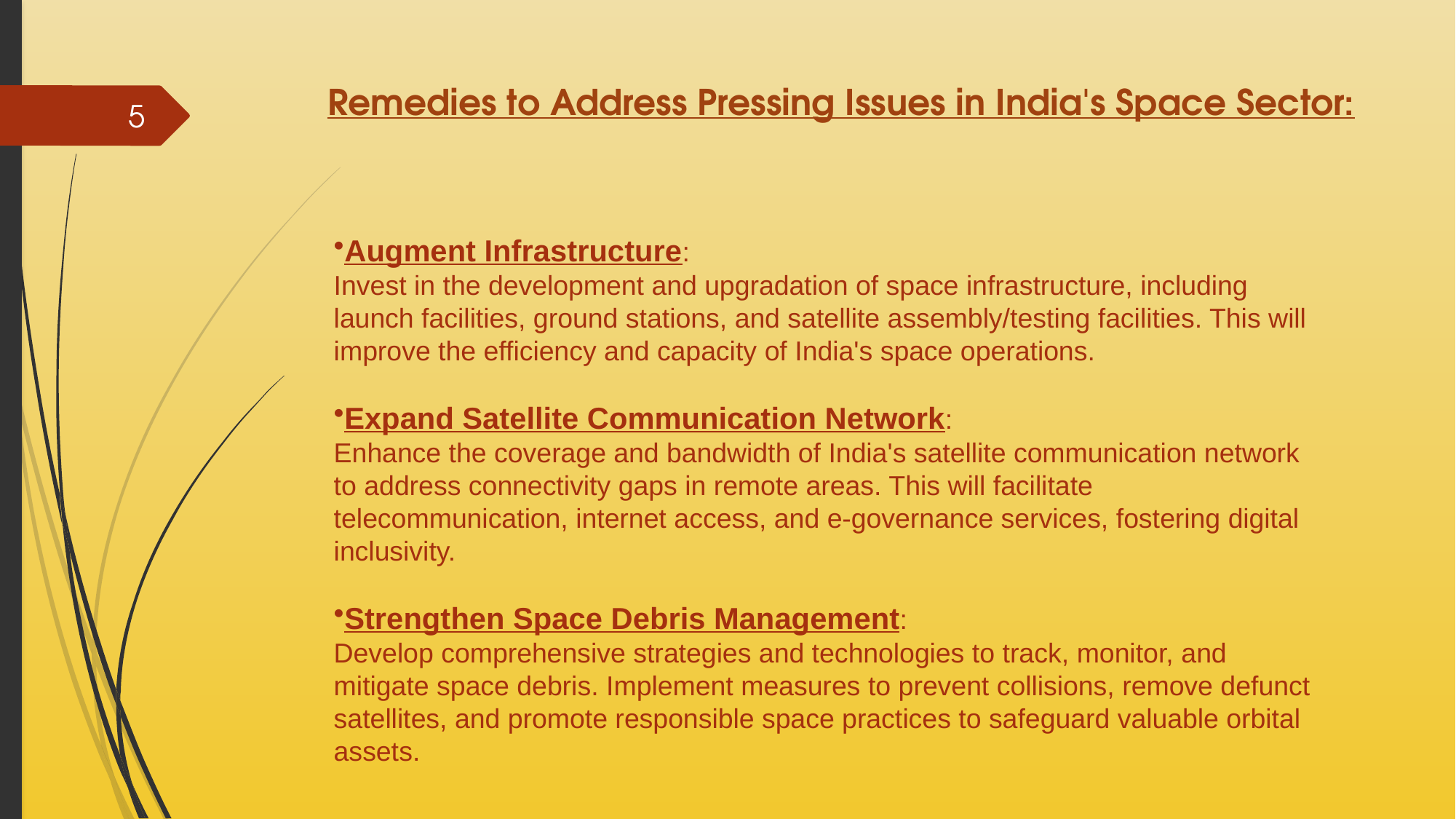

# Remedies to Address Pressing Issues in India's Space Sector:
5
Augment Infrastructure:
Invest in the development and upgradation of space infrastructure, including launch facilities, ground stations, and satellite assembly/testing facilities. This will improve the efficiency and capacity of India's space operations.

Expand Satellite Communication Network:
Enhance the coverage and bandwidth of India's satellite communication network to address connectivity gaps in remote areas. This will facilitate telecommunication, internet access, and e-governance services, fostering digital inclusivity.

Strengthen Space Debris Management:
Develop comprehensive strategies and technologies to track, monitor, and mitigate space debris. Implement measures to prevent collisions, remove defunct satellites, and promote responsible space practices to safeguard valuable orbital assets.